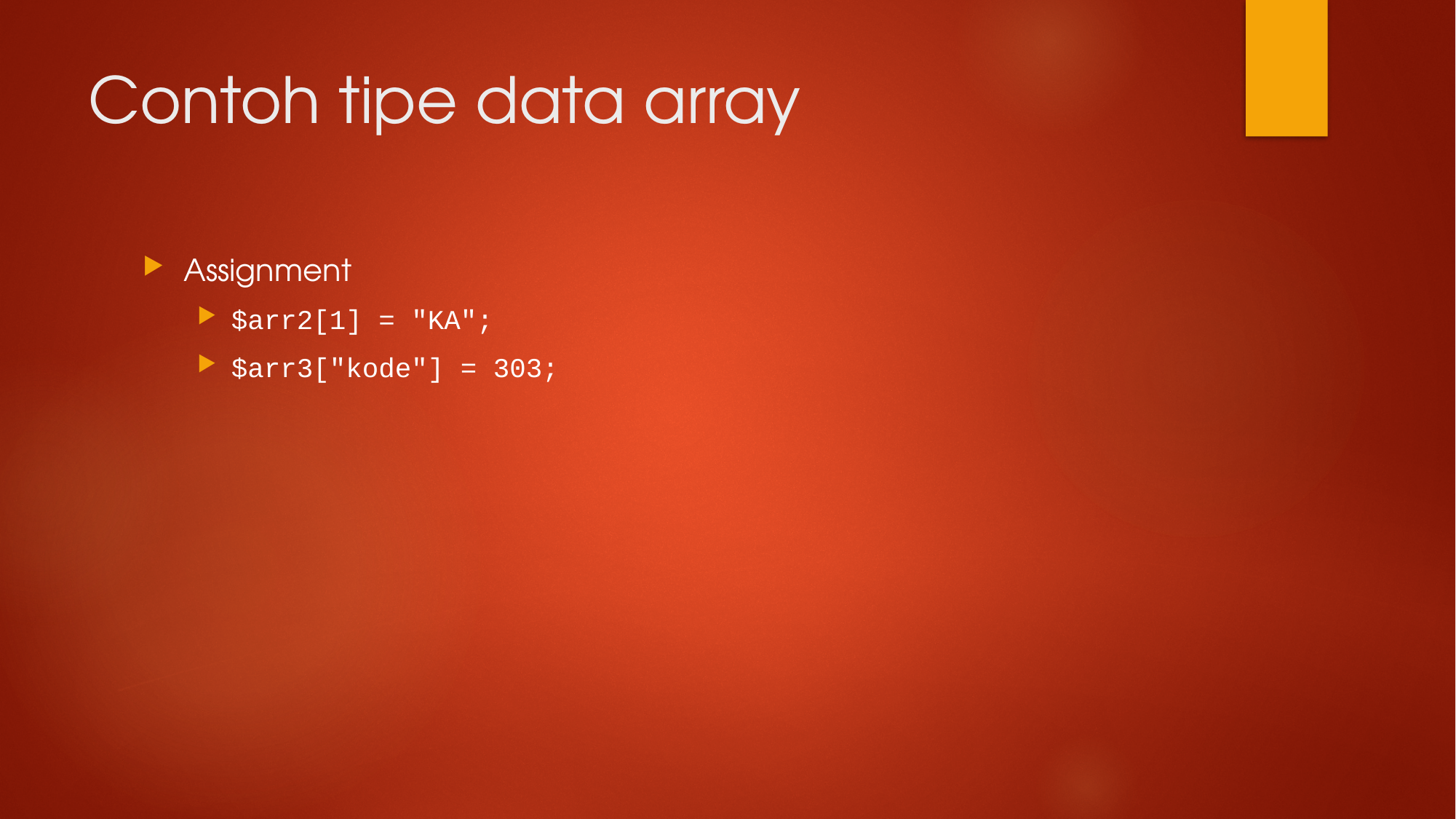

# Contoh tipe data array
Assignment
$arr2[1] = "KA";
$arr3["kode"] = 303;